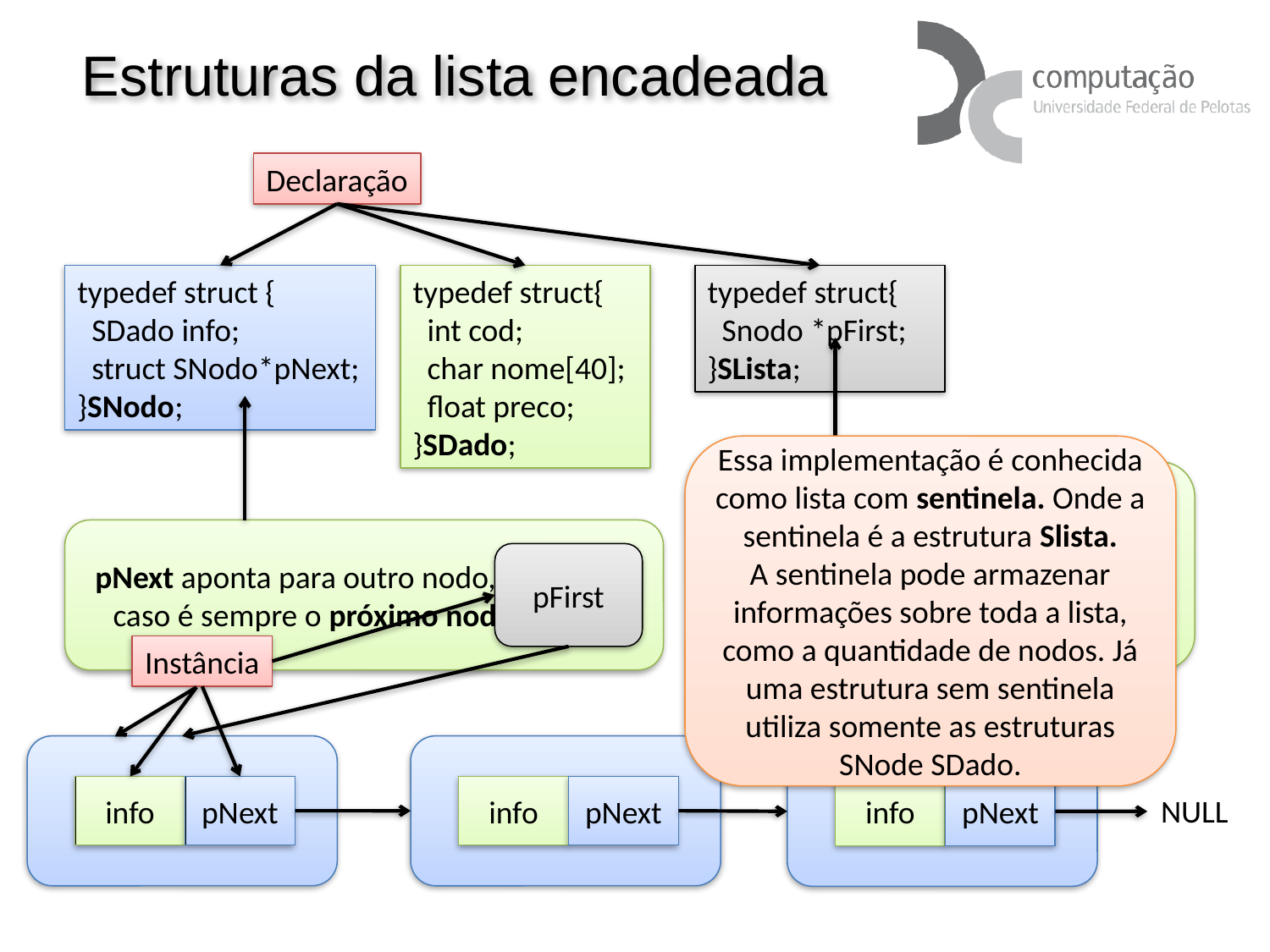

# Estruturas da lista encadeada
Declaração
typedef struct {
  SDado info;
  struct SNodo*pNext;
}SNodo;
typedef struct{
  int cod;
  char nome[40];
  float preco;
}SDado;
typedef struct{
  Snodo *pFirst;
}SLista;
Essa implementação é conhecida como lista com sentinela. Onde a sentinela é a estrutura Slista.
A sentinela pode armazenar informações sobre toda a lista, como a quantidade de nodos. Já uma estrutura sem sentinela utiliza somente as estruturas SNode SDado.
pFirst sempre aponta para o primeiro elemento da lista, com ele podemos ir do início ao fim da lista, pois só podemos andar para frente na lista
pNext aponta para outro nodo, que nesse caso é sempre o próximo nodo da lista
pFirst
Instância

info
info
pNext
pNext
info
pNext
NULL